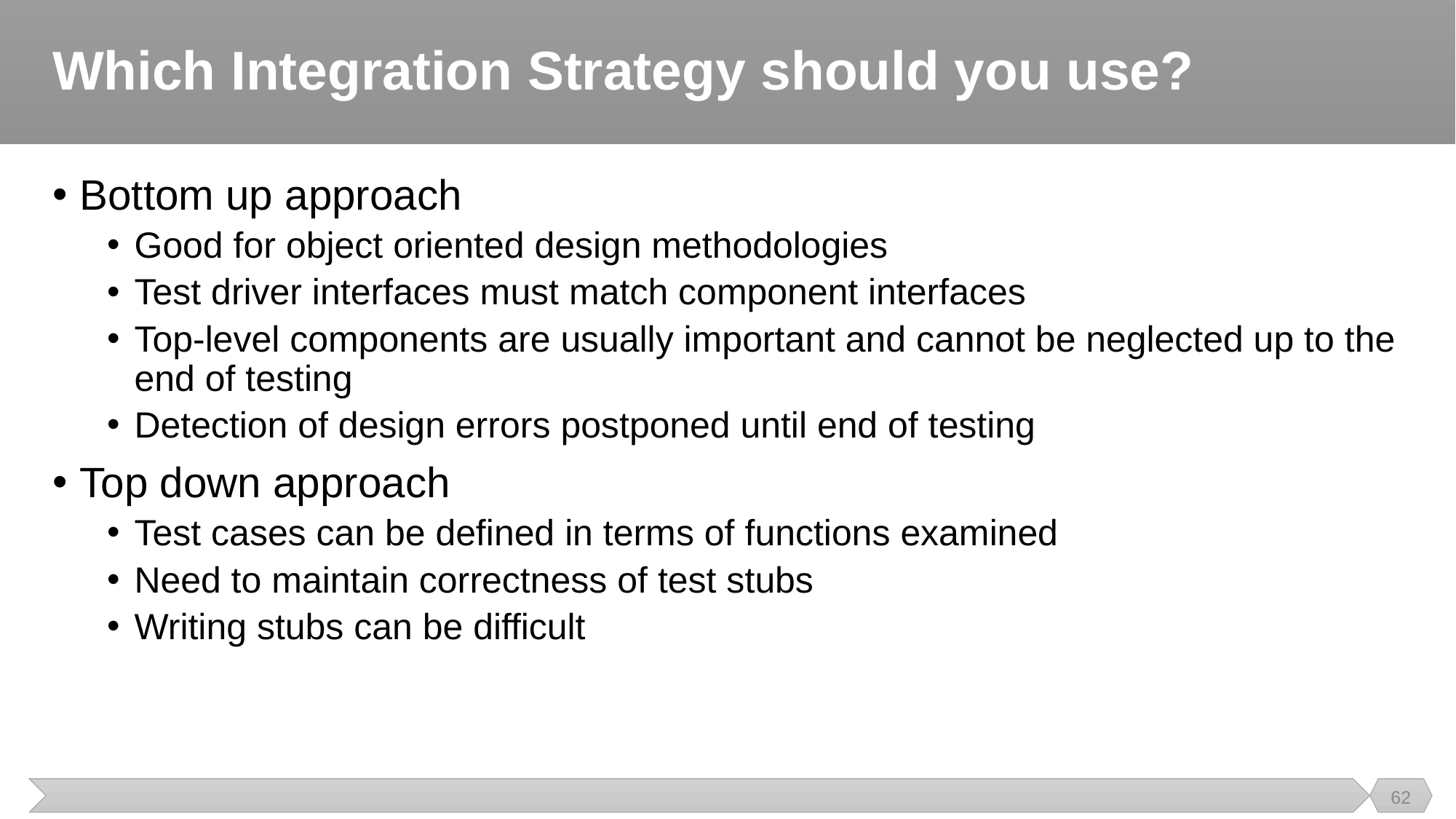

# Which Integration Strategy should you use?
Bottom up approach
Good for object oriented design methodologies
Test driver interfaces must match component interfaces
Top-level components are usually important and cannot be neglected up to the end of testing
Detection of design errors postponed until end of testing
Top down approach
Test cases can be defined in terms of functions examined
Need to maintain correctness of test stubs
Writing stubs can be difficult

62